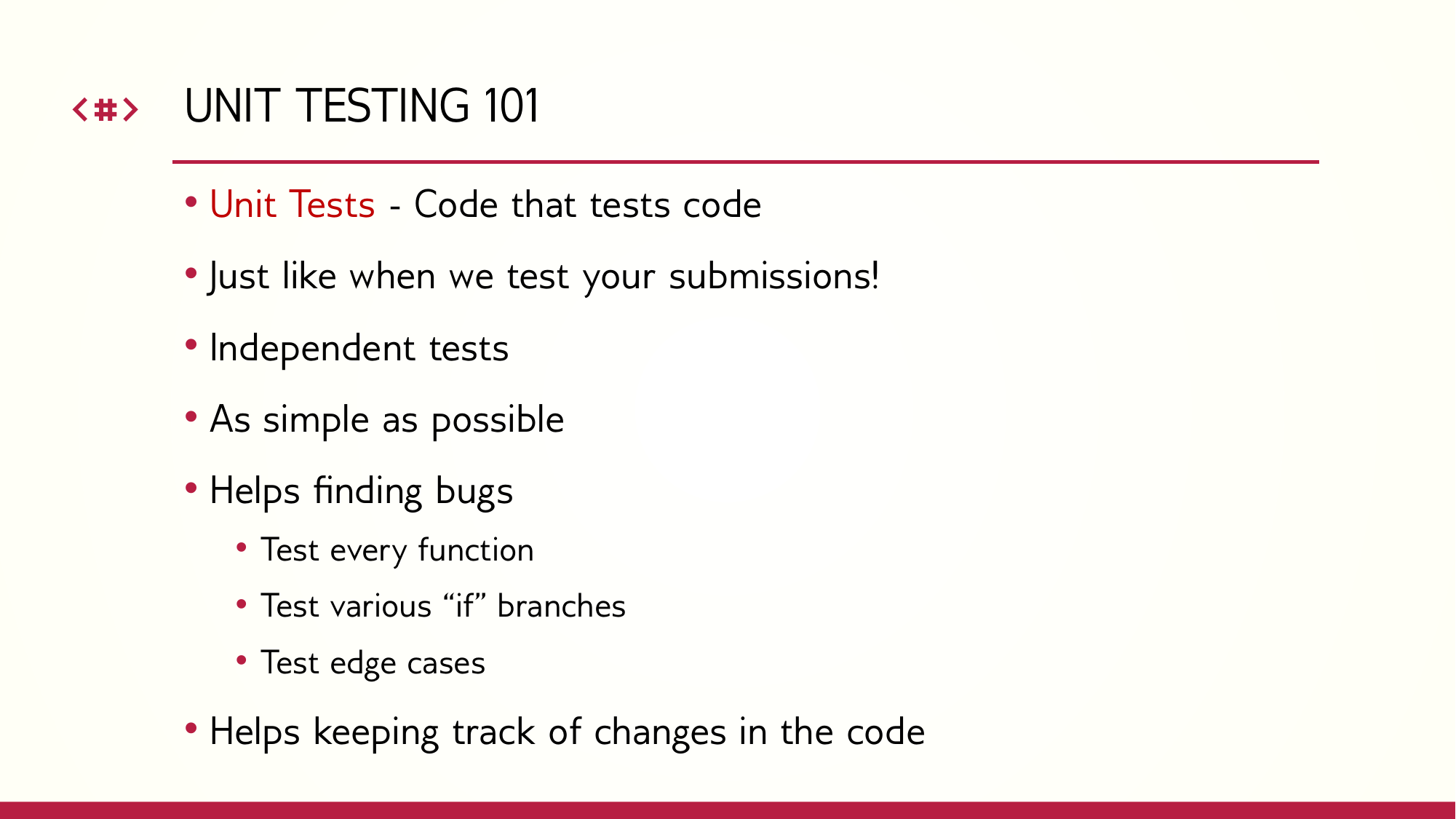

# Unit Testing 101
Unit Tests - Code that tests code
Just like when we test your submissions!
Independent tests
As simple as possible
Helps finding bugs
Test every function
Test various “if” branches
Test edge cases
Helps keeping track of changes in the code